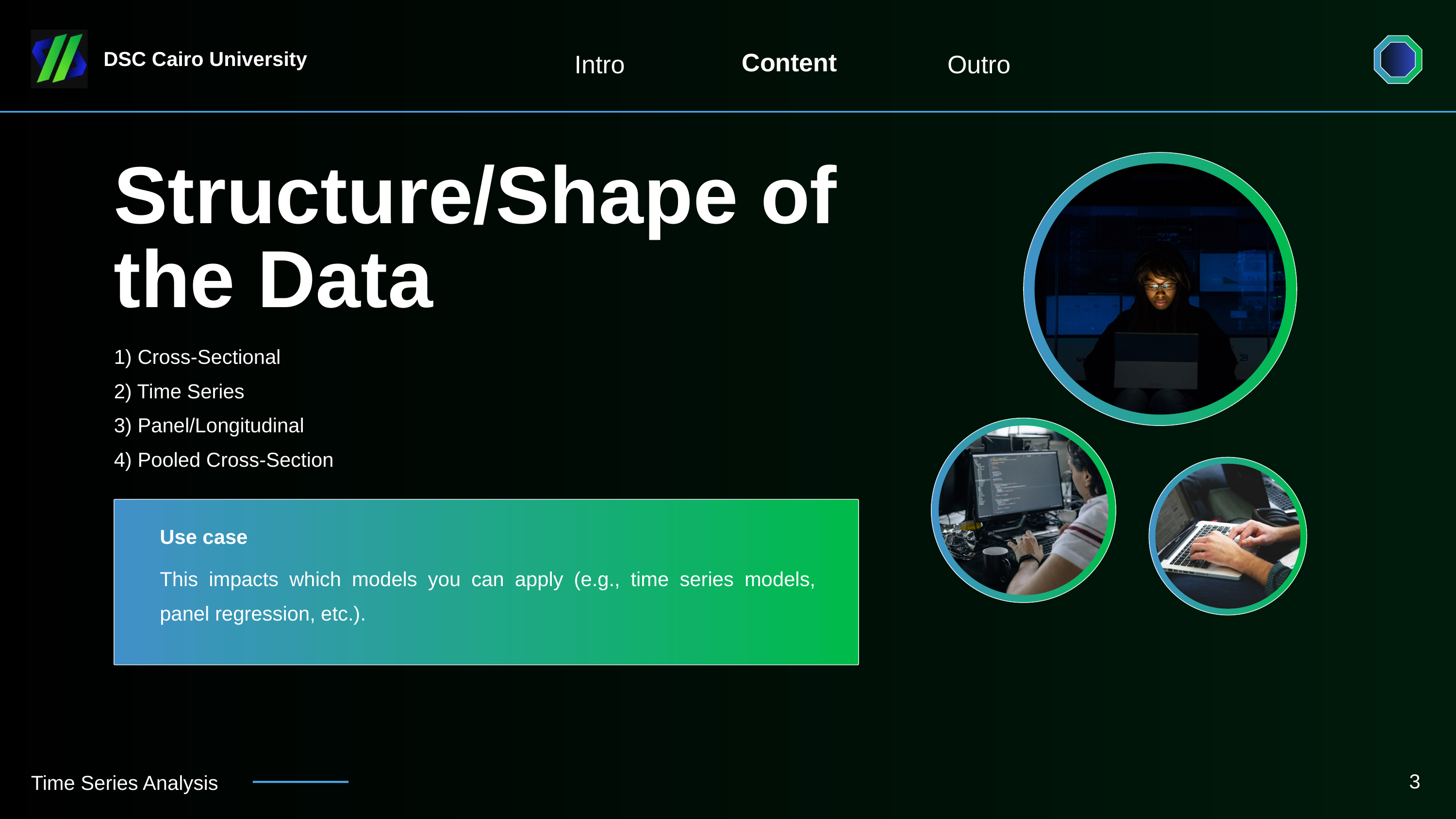

Content

Intro
Outro
DSC Cairo University

Structure/Shape of the Data

1) Cross-Sectional
2) Time Series
3) Panel/Longitudinal
4) Pooled Cross-Section

Use case
This impacts which models you can apply (e.g., time series models, panel regression, etc.).
3
Time Series Analysis